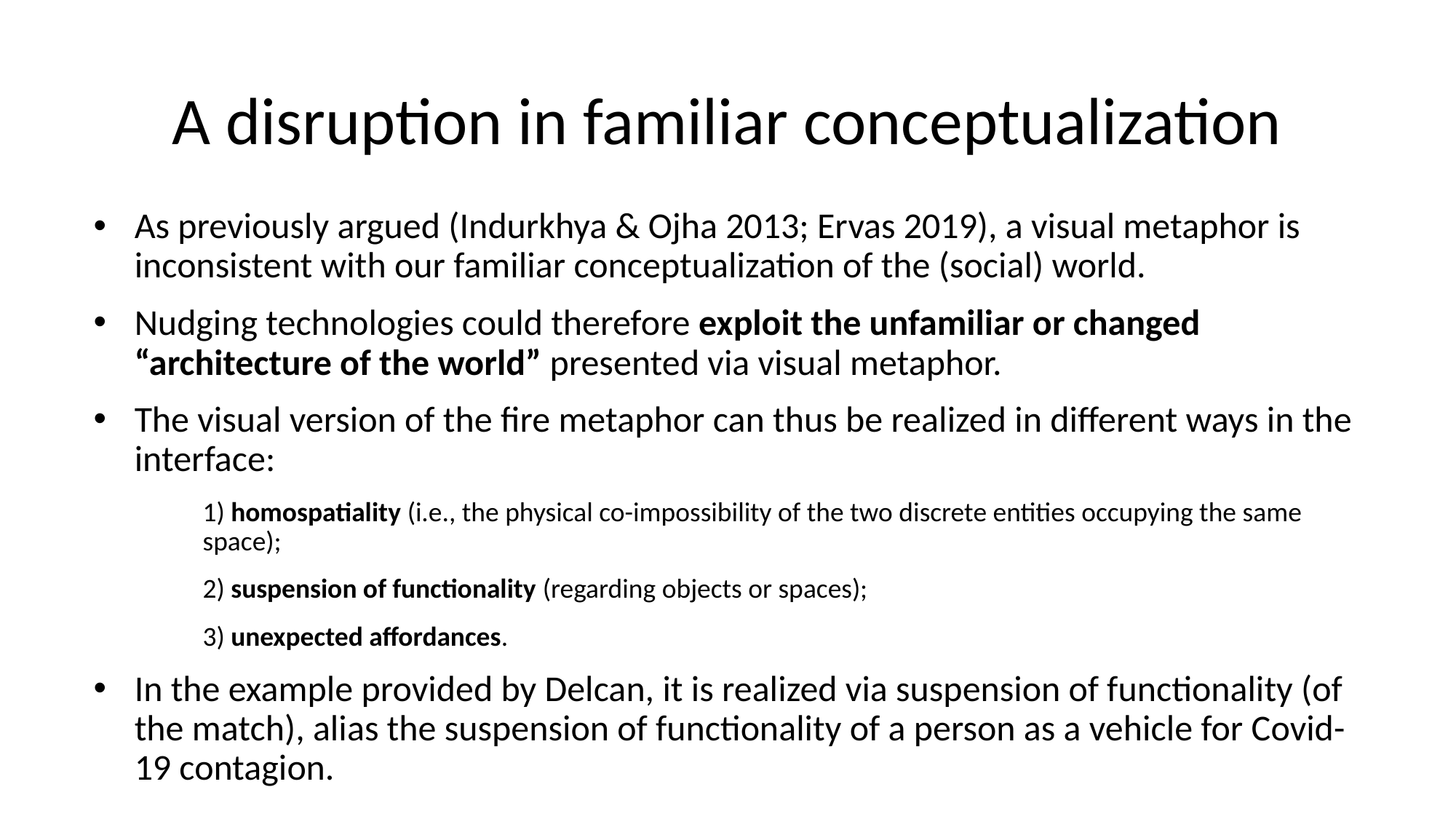

# A disruption in familiar conceptualization
As previously argued (Indurkhya & Ojha 2013; Ervas 2019), a visual metaphor is inconsistent with our familiar conceptualization of the (social) world.
Nudging technologies could therefore exploit the unfamiliar or changed “architecture of the world” presented via visual metaphor.
The visual version of the fire metaphor can thus be realized in different ways in the interface:
1) homospatiality (i.e., the physical co-impossibility of the two discrete entities occupying the same space);
2) suspension of functionality (regarding objects or spaces);
3) unexpected affordances.
In the example provided by Delcan, it is realized via suspension of functionality (of the match), alias the suspension of functionality of a person as a vehicle for Covid-19 contagion.